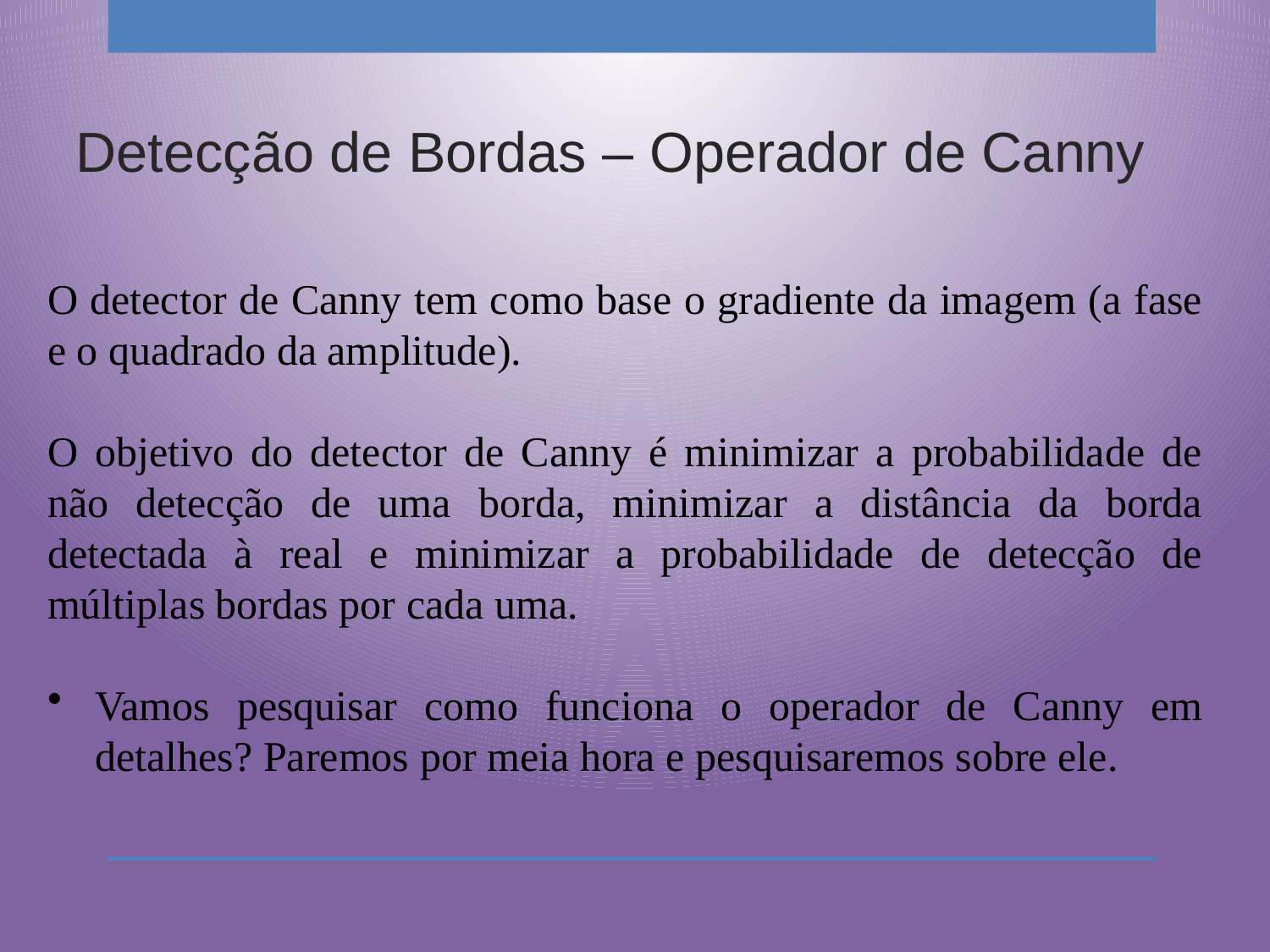

Detecção de Bordas – Operador de Canny
O detector de Canny tem como base o gradiente da imagem (a fase e o quadrado da amplitude).

O objetivo do detector de Canny é minimizar a probabilidade de não detecção de uma borda, minimizar a distância da borda detectada à real e minimizar a probabilidade de detecção de múltiplas bordas por cada uma.

Vamos pesquisar como funciona o operador de Canny em detalhes? Paremos por meia hora e pesquisaremos sobre ele.